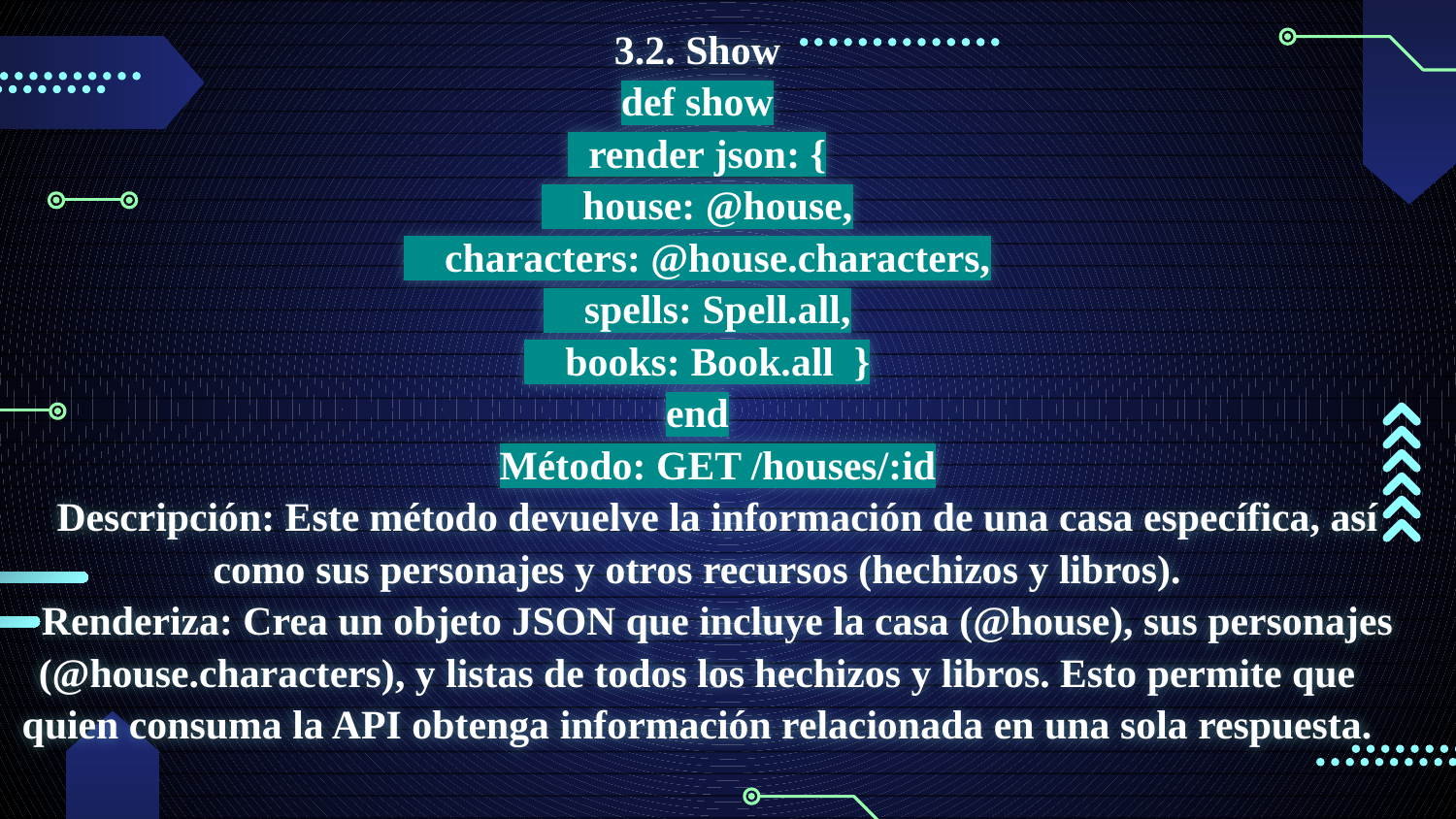

# 3.2. Show def show render json: { house: @house, characters: @house.characters, spells: Spell.all, books: Book.all  } end Método: GET /houses/:id Descripción: Este método devuelve la información de una casa específica, así como sus personajes y otros recursos (hechizos y libros). Renderiza: Crea un objeto JSON que incluye la casa (@house), sus personajes (@house.characters), y listas de todos los hechizos y libros. Esto permite que quien consuma la API obtenga información relacionada en una sola respuesta.